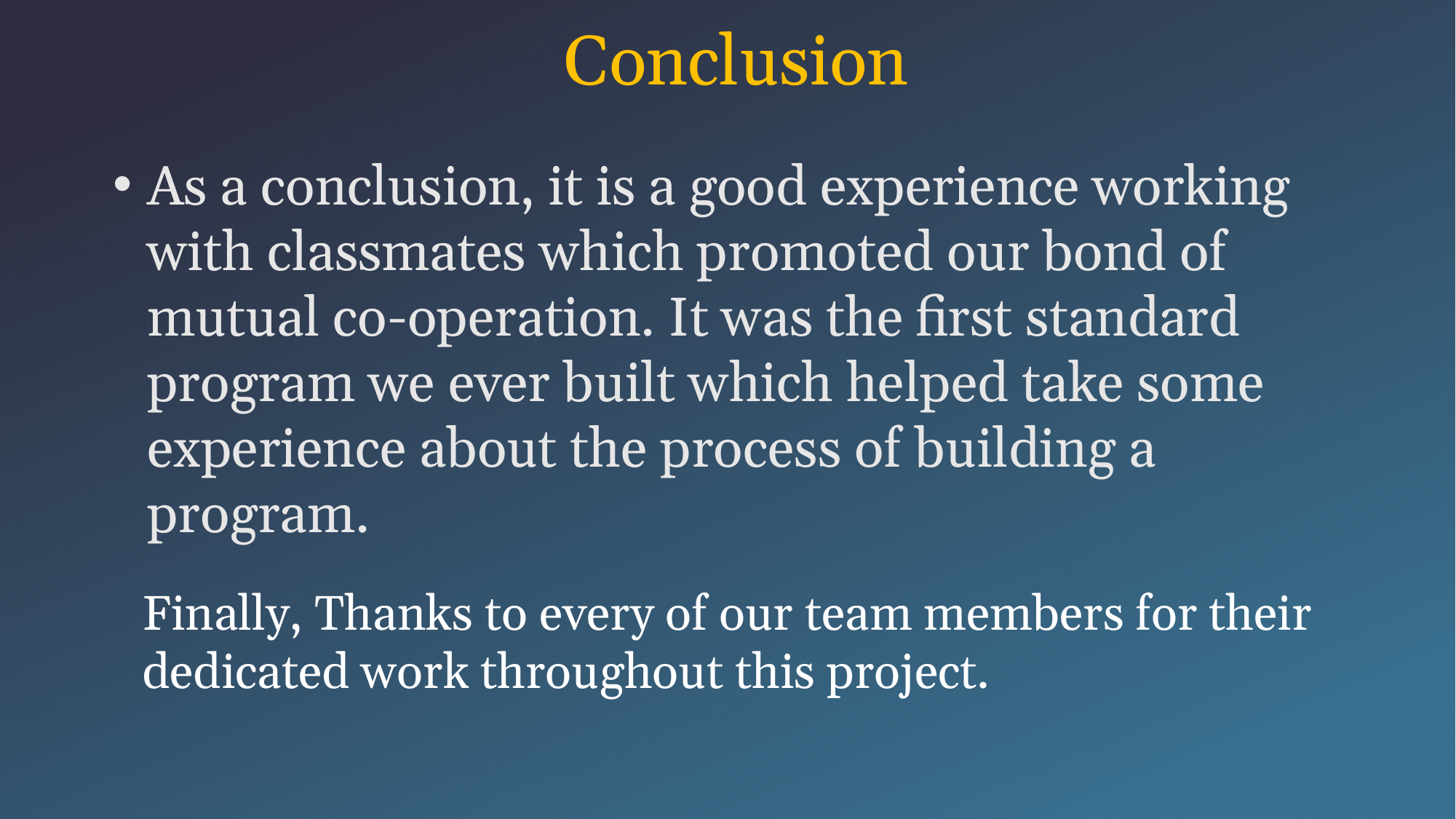

Conclusion
As a conclusion, it is a good experience working with classmates which promoted our bond of mutual co-operation. It was the first standard program we ever built which helped take some experience about the process of building a program.
Finally, Thanks to every of our team members for their dedicated work throughout this project.